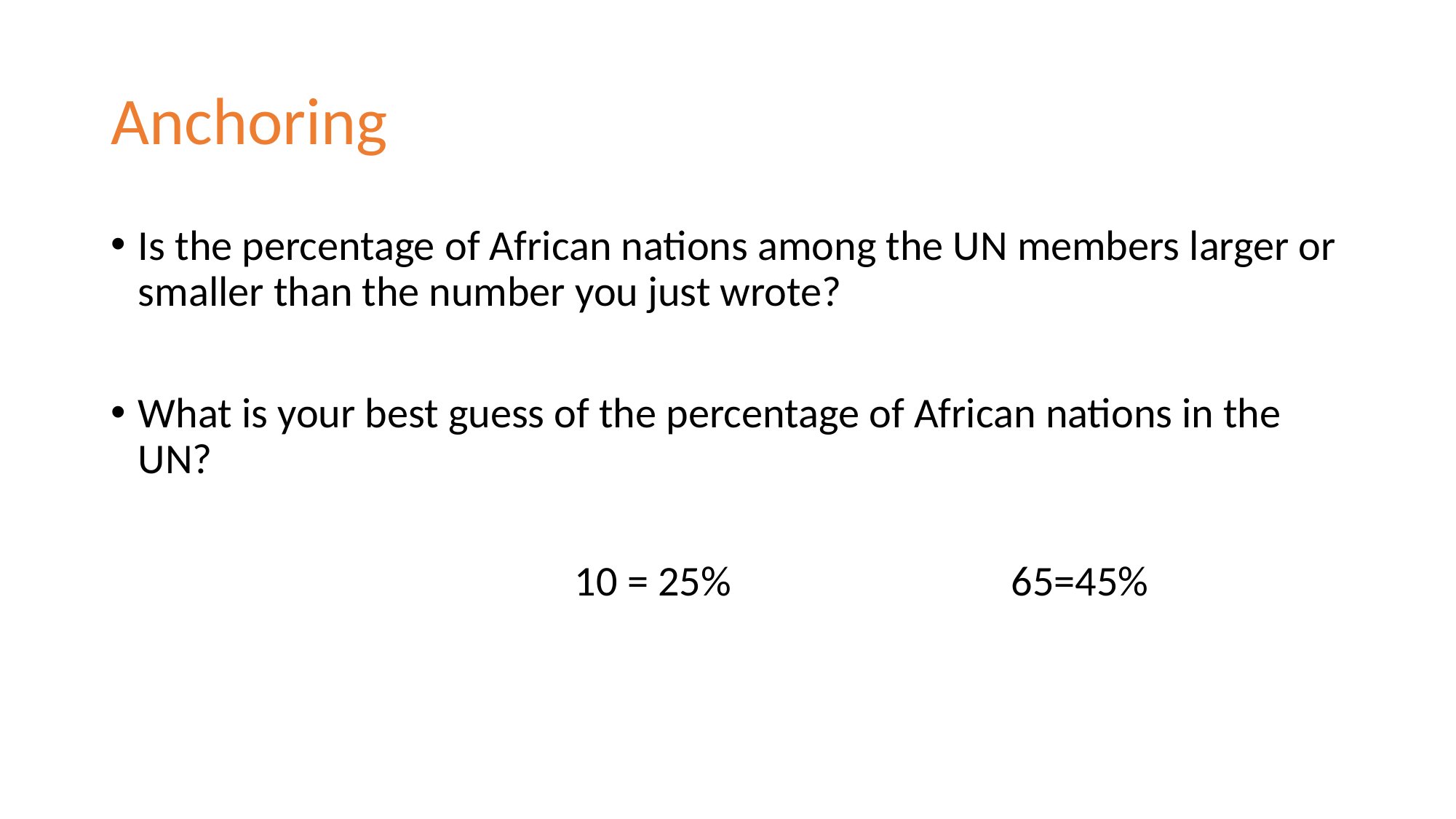

# Anchoring
Is the percentage of African nations among the UN members larger or smaller than the number you just wrote?

What is your best guess of the percentage of African nations in the UN?

					10 = 25%			65=45%